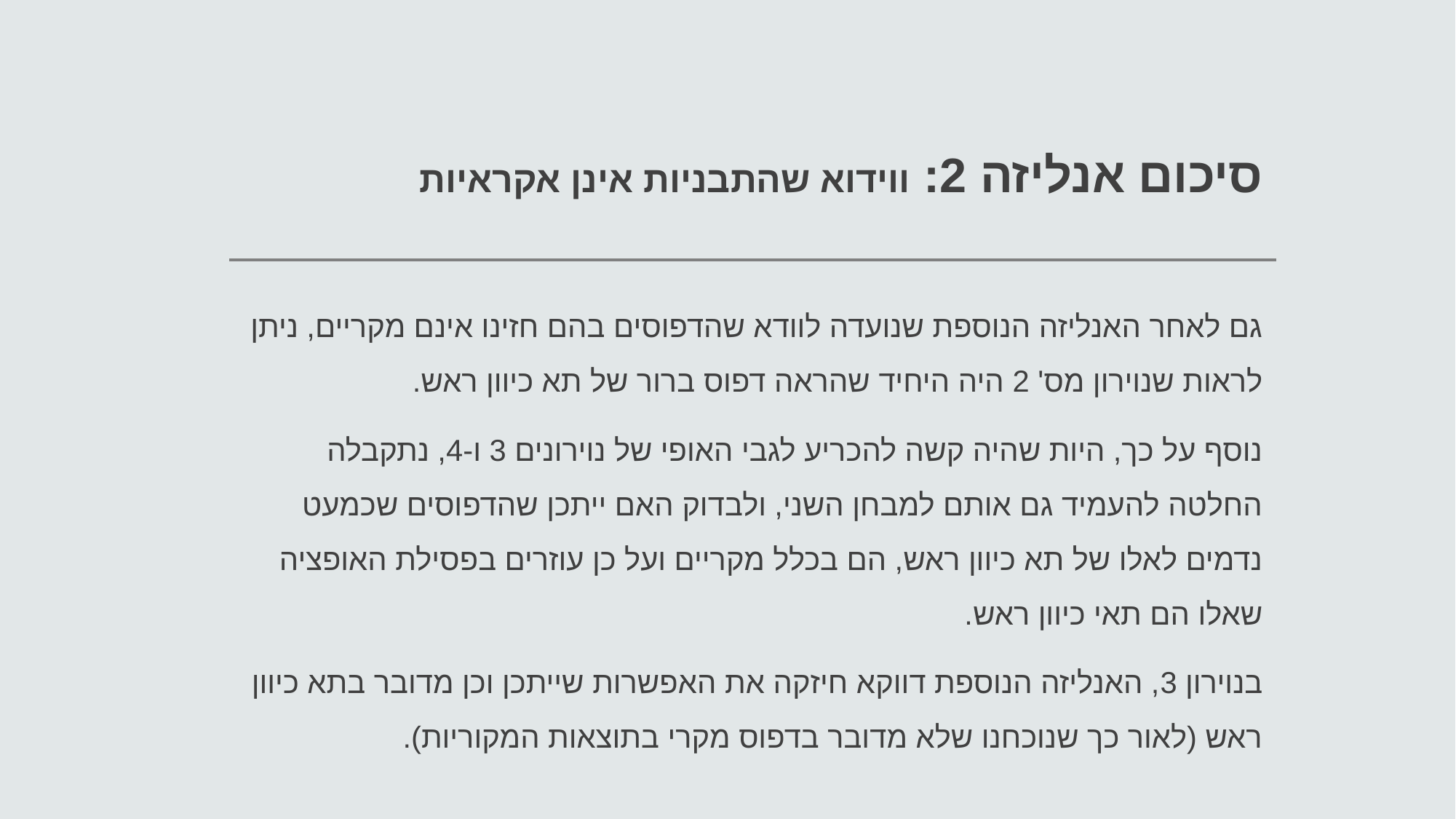

# סיכום אנליזה 2: ווידוא שהתבניות אינן אקראיות
גם לאחר האנליזה הנוספת שנועדה לוודא שהדפוסים בהם חזינו אינם מקריים, ניתן לראות שנוירון מס' 2 היה היחיד שהראה דפוס ברור של תא כיוון ראש.
נוסף על כך, היות שהיה קשה להכריע לגבי האופי של נוירונים 3 ו-4, נתקבלה החלטה להעמיד גם אותם למבחן השני, ולבדוק האם ייתכן שהדפוסים שכמעט נדמים לאלו של תא כיוון ראש, הם בכלל מקריים ועל כן עוזרים בפסילת האופציה שאלו הם תאי כיוון ראש.
בנוירון 3, האנליזה הנוספת דווקא חיזקה את האפשרות שייתכן וכן מדובר בתא כיוון ראש (לאור כך שנוכחנו שלא מדובר בדפוס מקרי בתוצאות המקוריות).